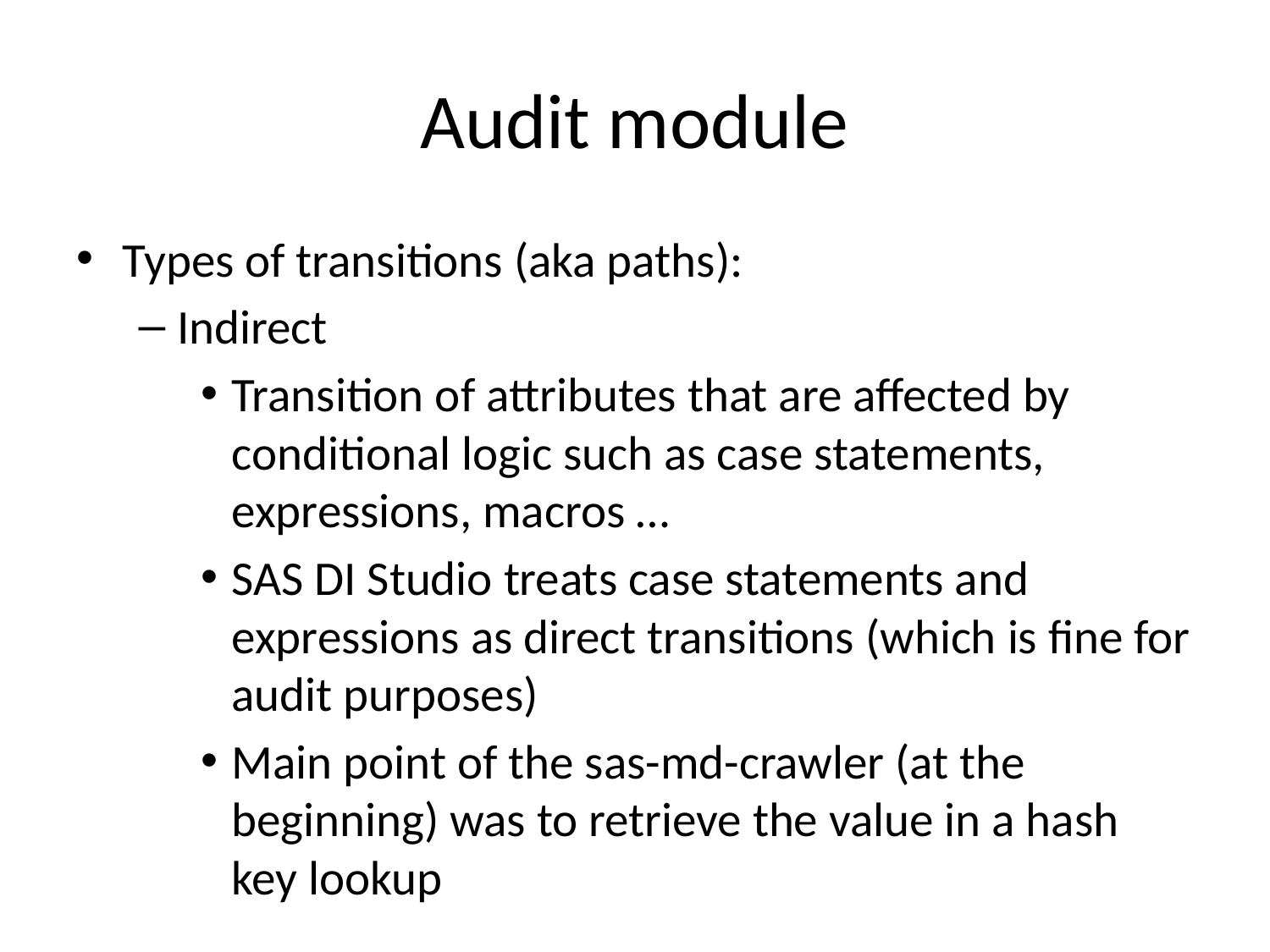

# Audit module
Types of transitions (aka paths):
Indirect
Transition of attributes that are affected by conditional logic such as case statements, expressions, macros …
SAS DI Studio treats case statements and expressions as direct transitions (which is fine for audit purposes)
Main point of the sas-md-crawler (at the beginning) was to retrieve the value in a hash key lookup